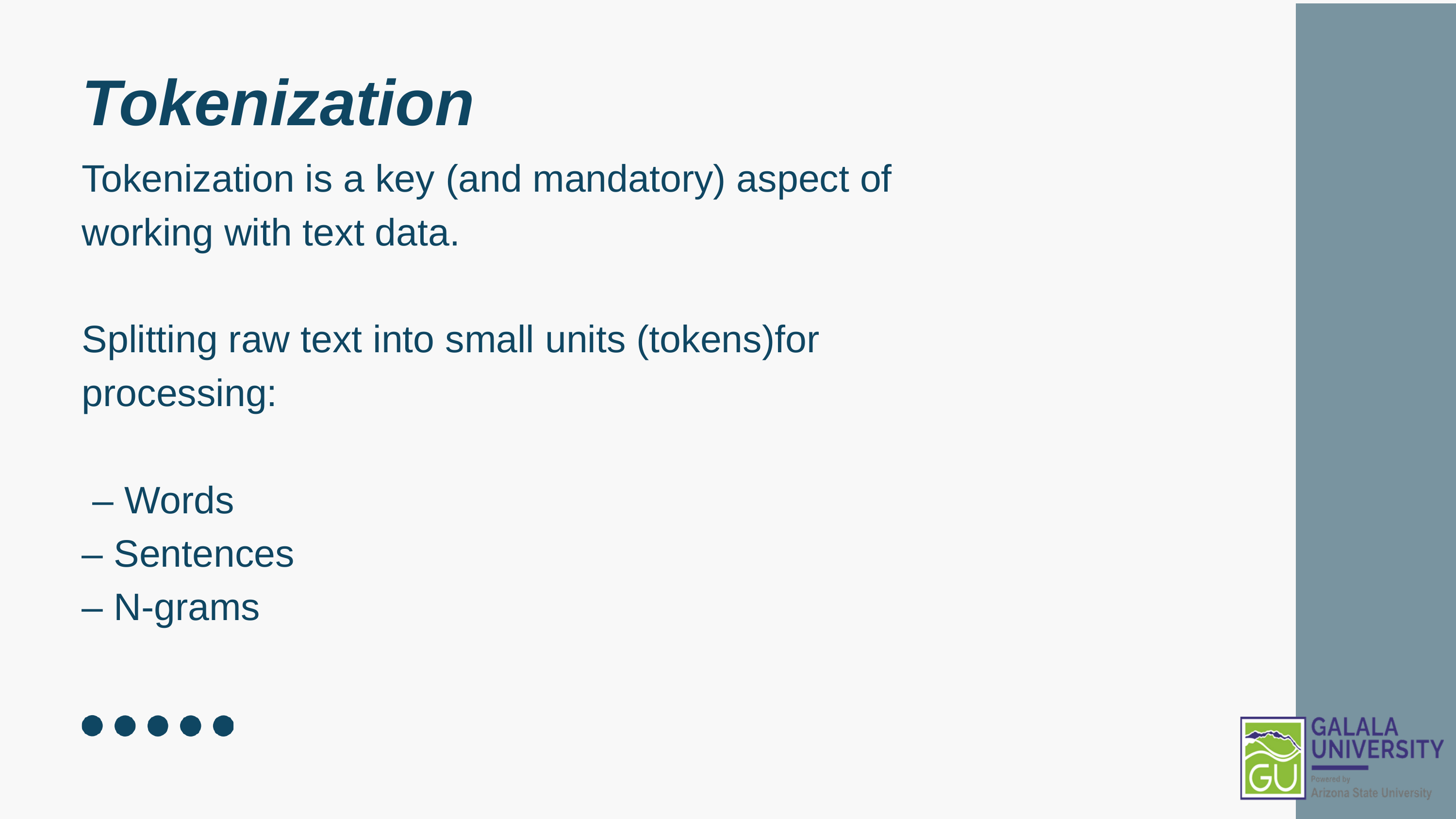

Tokenization
Tokenization is a key (and mandatory) aspect of working with text data.

Splitting raw text into small units (tokens)for processing:

 – Words
– Sentences
– N-grams